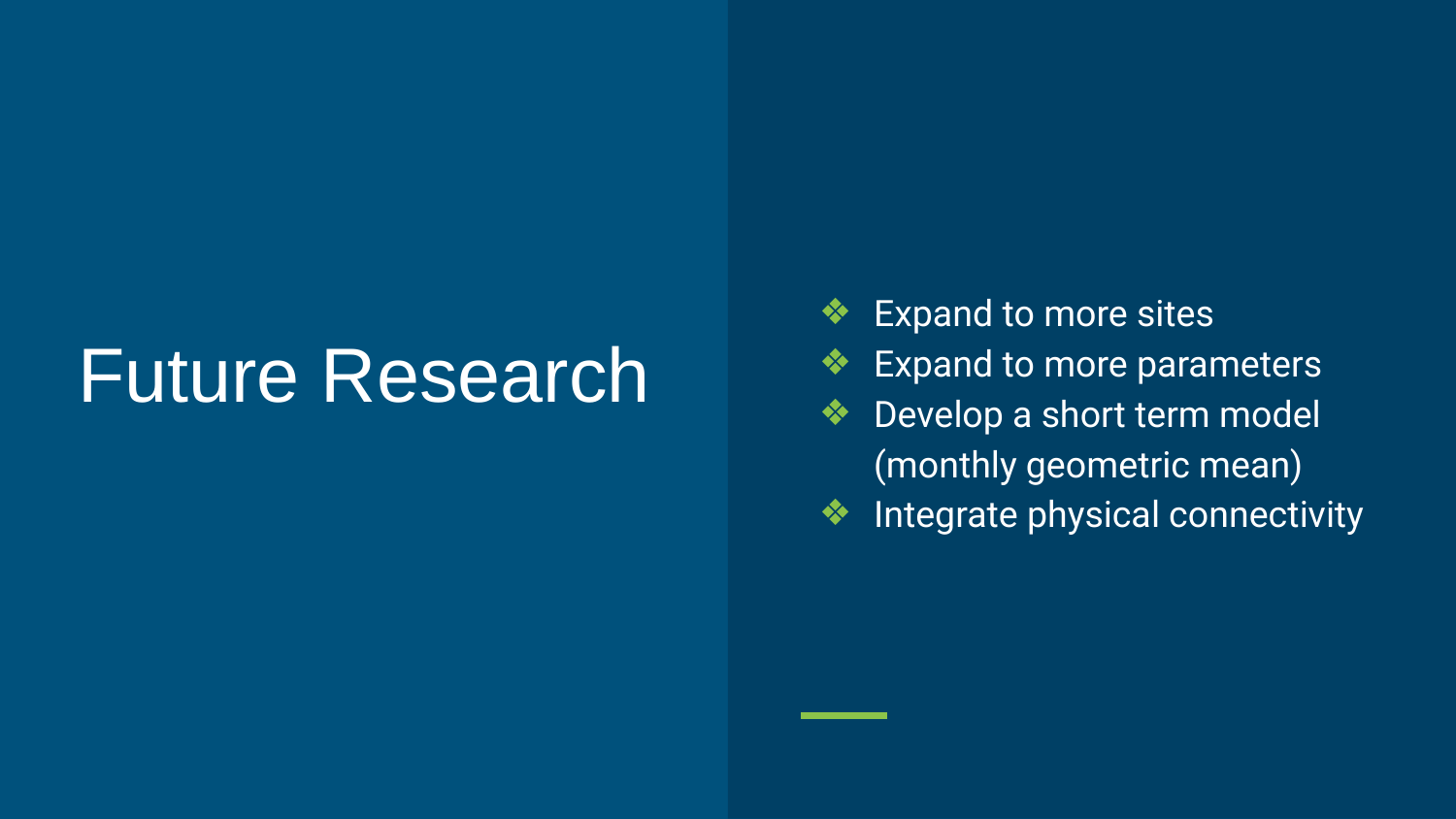

Expand to more sites
Expand to more parameters
Develop a short term model (monthly geometric mean)
Integrate physical connectivity
# Future Research